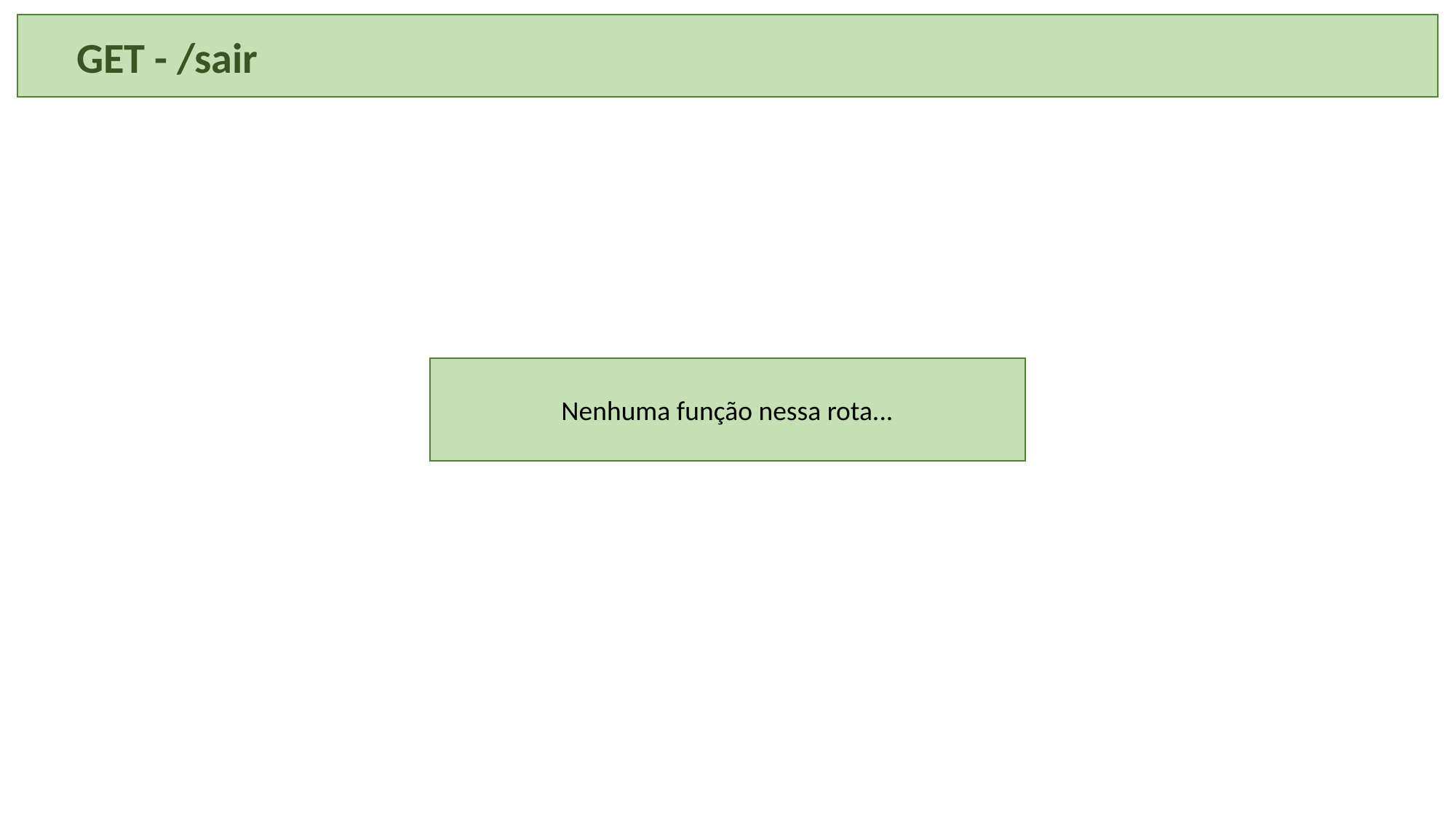

GET - /sair
Nenhuma função nessa rota...